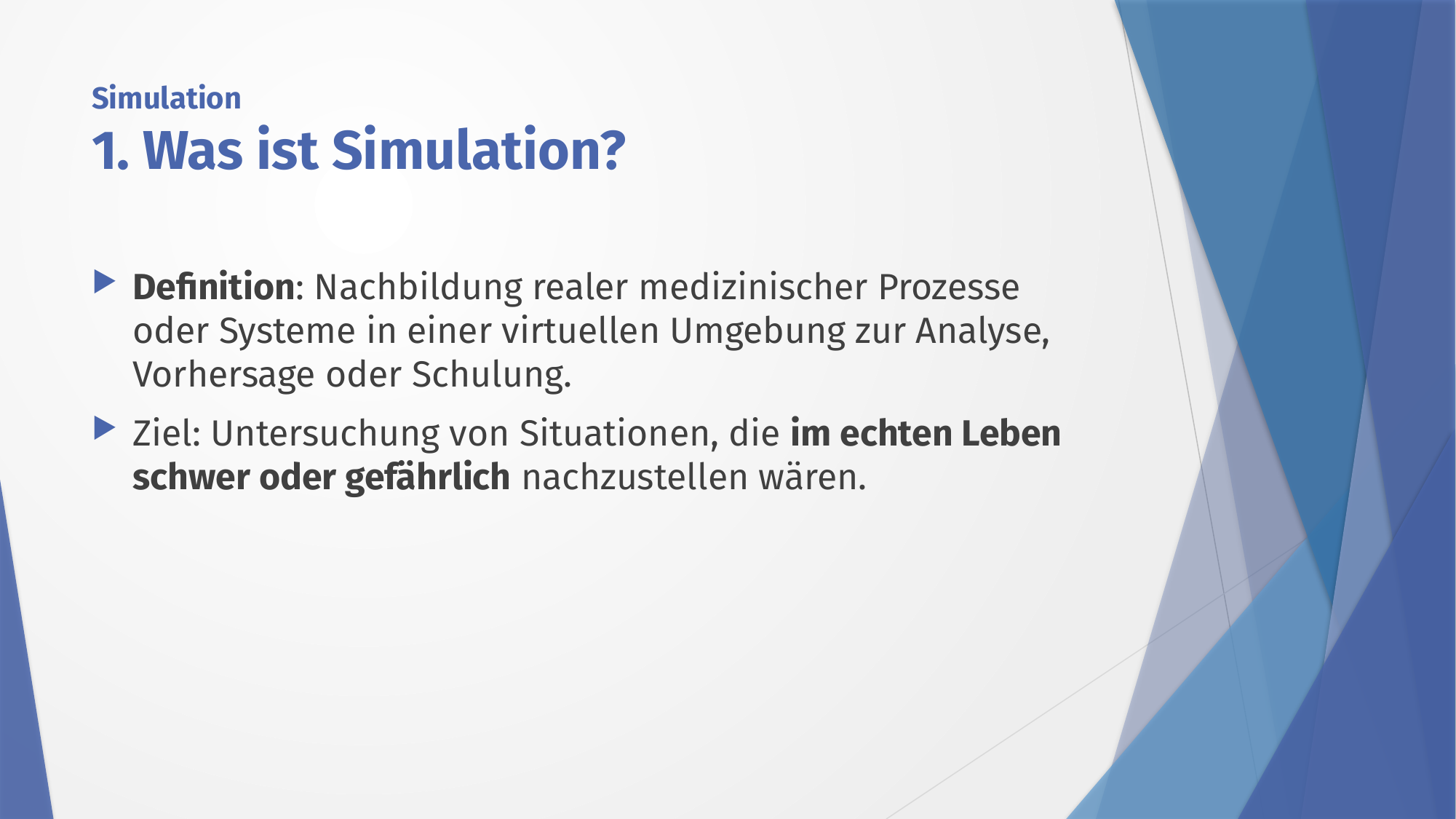

# Simulation 1. Was ist Simulation?
Definition: Nachbildung realer medizinischer Prozesse oder Systeme in einer virtuellen Umgebung zur Analyse, Vorhersage oder Schulung.
Ziel: Untersuchung von Situationen, die im echten Leben schwer oder gefährlich nachzustellen wären.